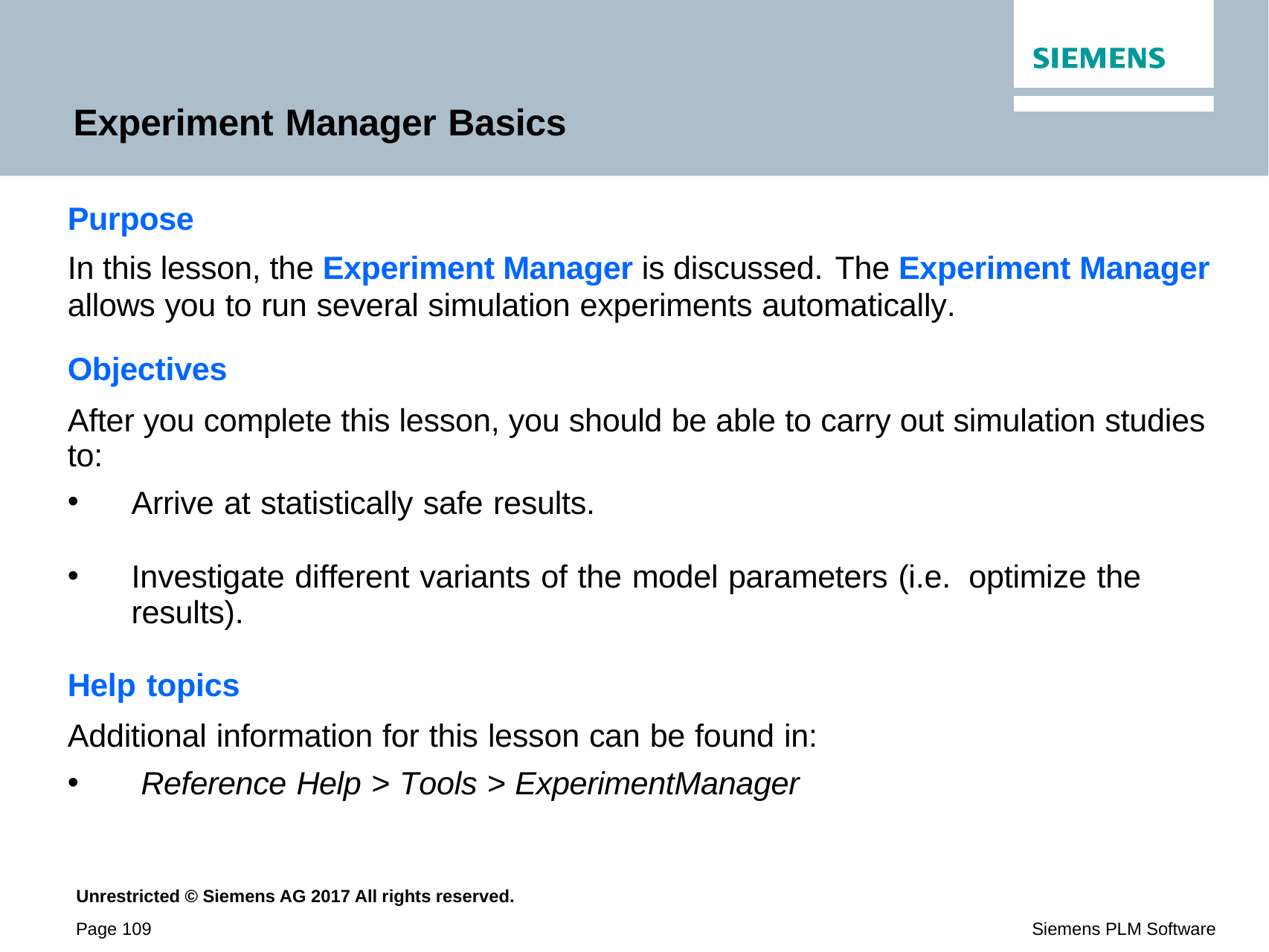

# Experiment Manager Basics
Purpose
In this lesson, the Experiment Manager is discussed. The Experiment Manager
allows you to run several simulation experiments automatically.
Objectives
After you complete this lesson, you should be able to carry out simulation studies to:
Arrive at statistically safe results.

Investigate different variants of the model parameters (i.e.  optimize the results).

Help topics
Additional information for this lesson can be found in:
Reference Help > Tools > ExperimentManager